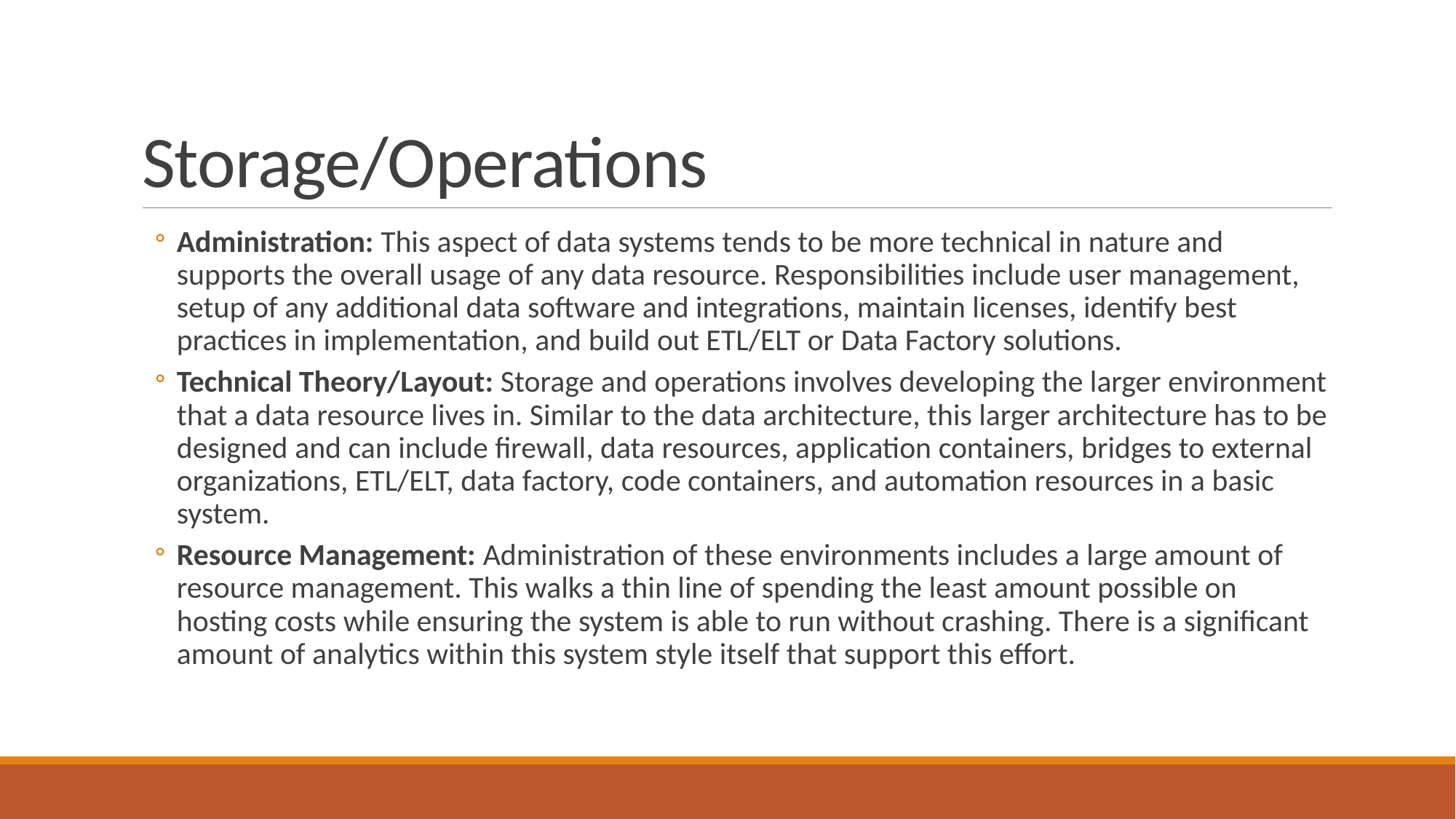

# Storage/Operations
Administration: This aspect of data systems tends to be more technical in nature and supports the overall usage of any data resource. Responsibilities include user management, setup of any additional data software and integrations, maintain licenses, identify best practices in implementation, and build out ETL/ELT or Data Factory solutions.
Technical Theory/Layout: Storage and operations involves developing the larger environment that a data resource lives in. Similar to the data architecture, this larger architecture has to be designed and can include firewall, data resources, application containers, bridges to external organizations, ETL/ELT, data factory, code containers, and automation resources in a basic system.
Resource Management: Administration of these environments includes a large amount of resource management. This walks a thin line of spending the least amount possible on hosting costs while ensuring the system is able to run without crashing. There is a significant amount of analytics within this system style itself that support this effort.